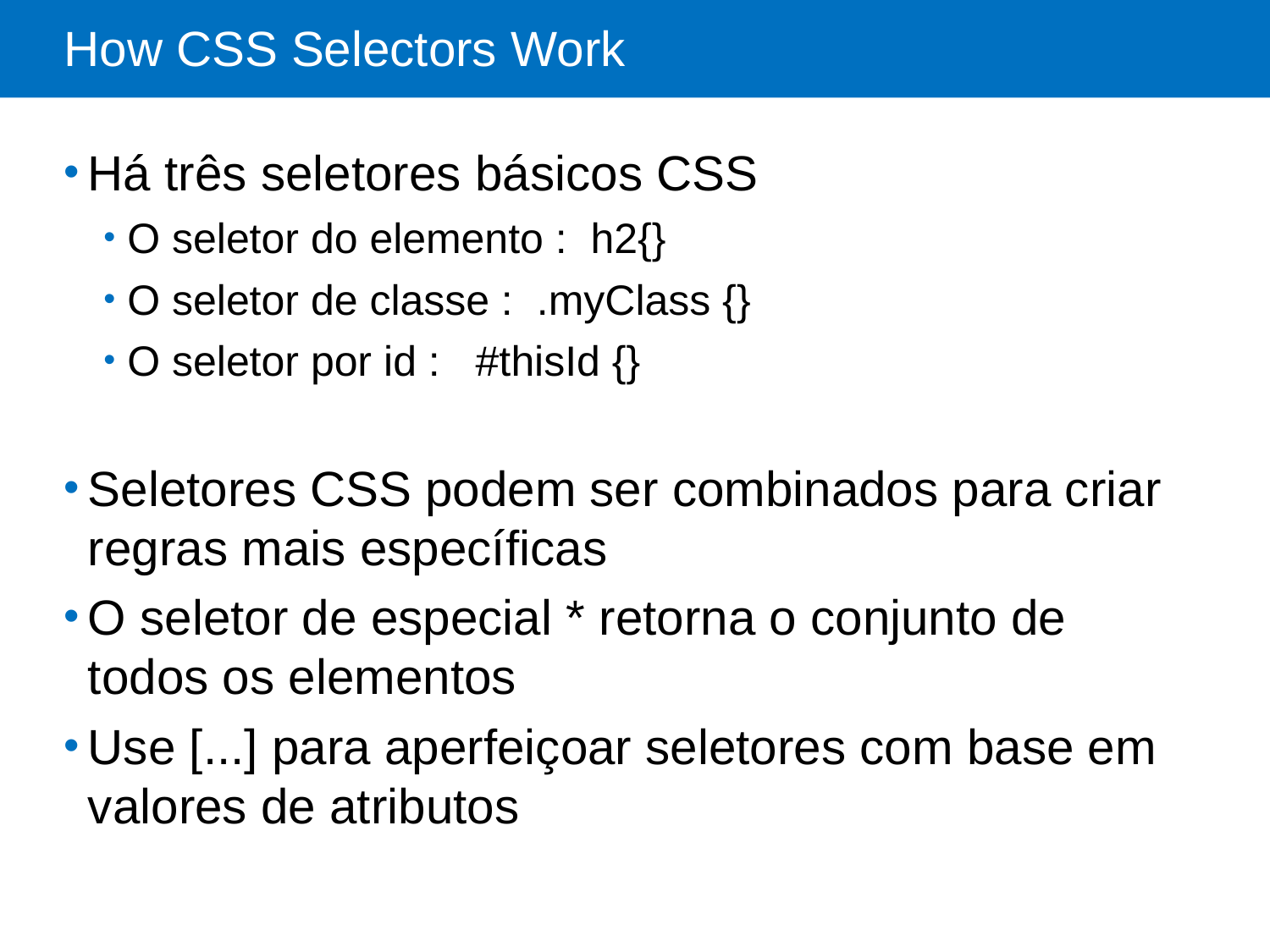

# How CSS Selectors Work
Há três seletores básicos CSS
O seletor do elemento :  h2{}
O seletor de classe :  .myClass {}
O seletor por id :   #thisId {}

Seletores CSS podem ser combinados para criar regras mais específicas
O seletor de especial * retorna o conjunto de todos os elementos
Use [...] para aperfeiçoar seletores com base em valores de atributos